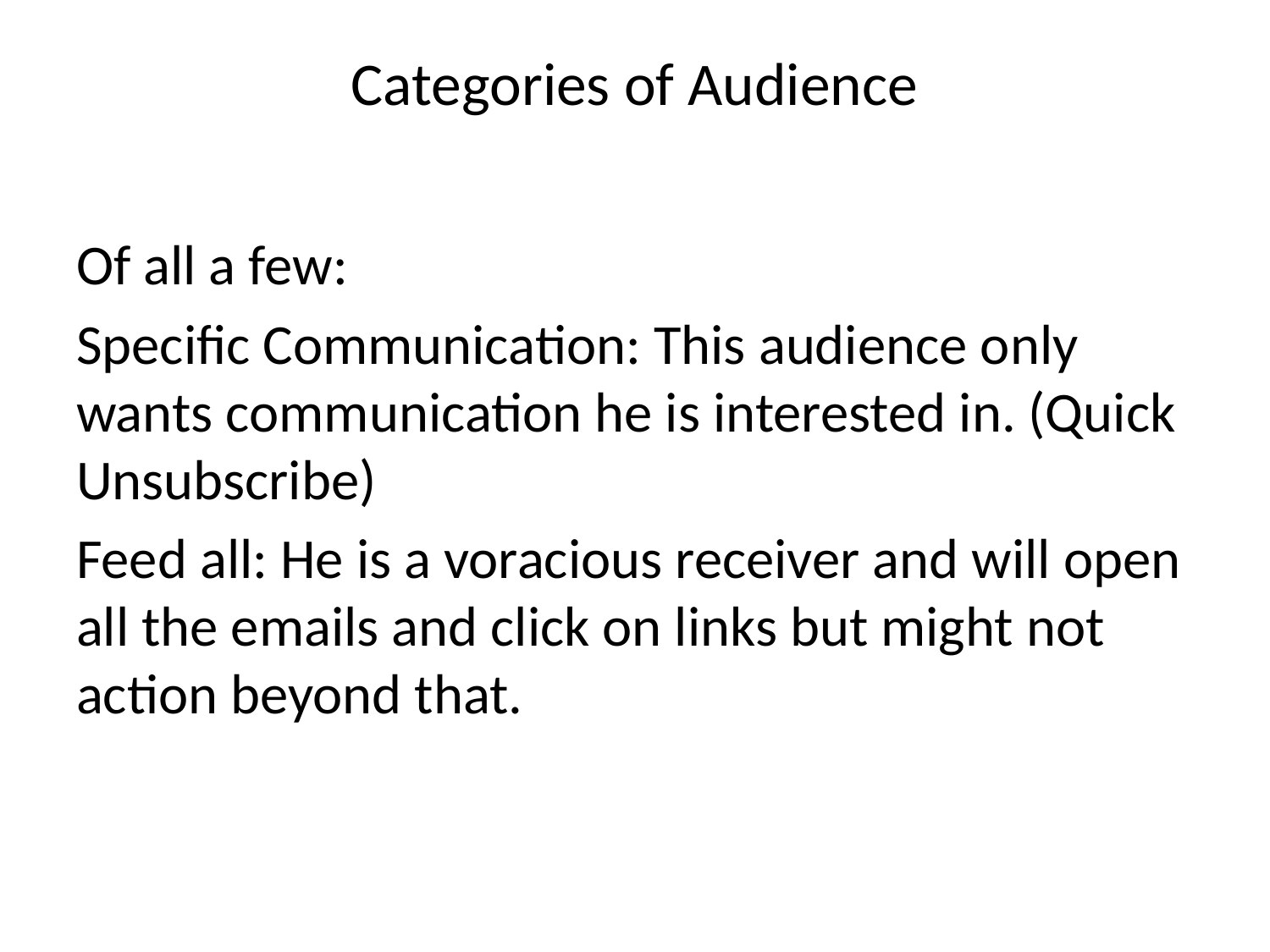

# Categories of Audience
Of all a few:
Specific Communication: This audience only wants communication he is interested in. (Quick Unsubscribe)
Feed all: He is a voracious receiver and will open all the emails and click on links but might not action beyond that.